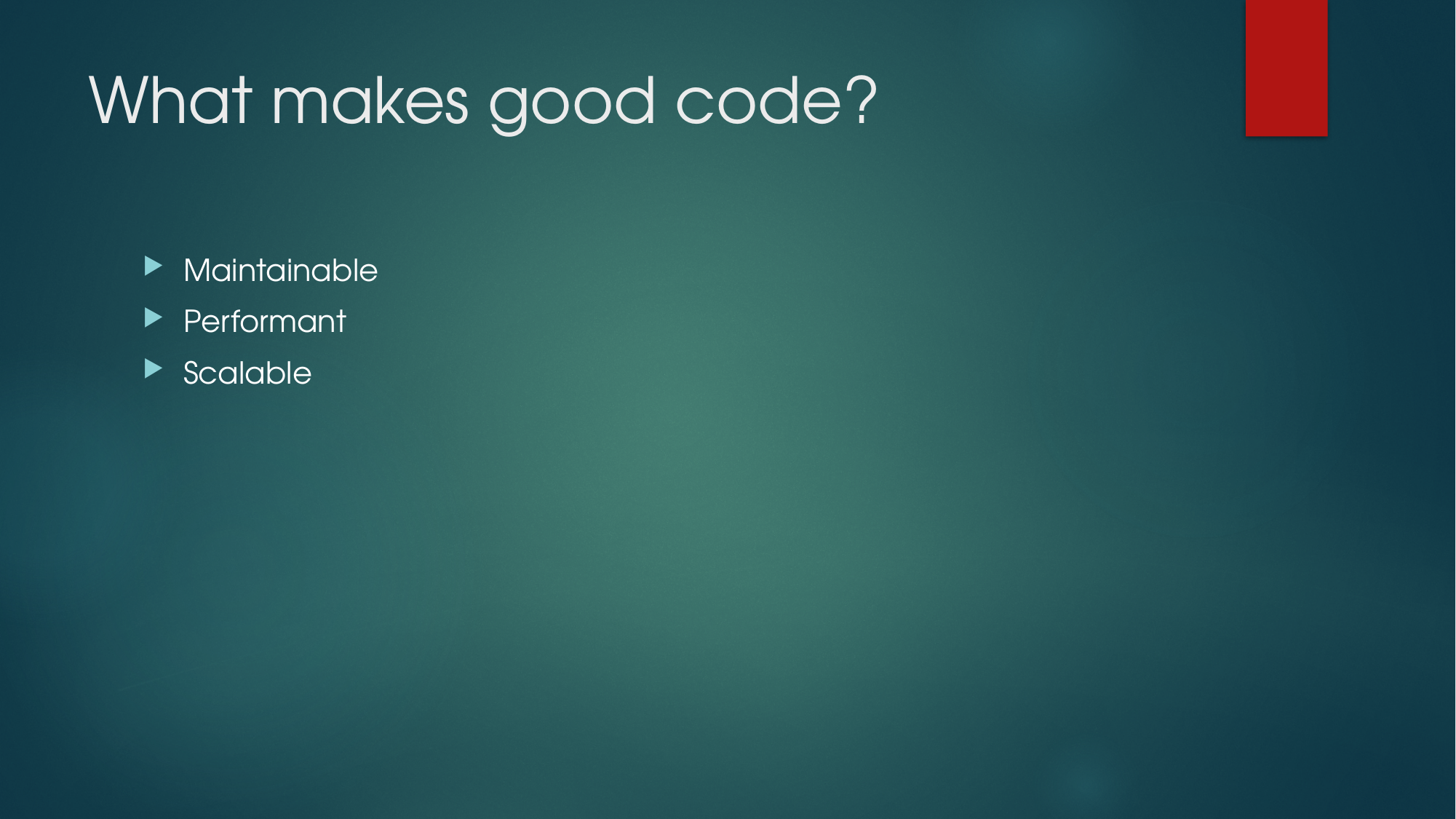

# What makes good code?
Maintainable
Performant
Scalable